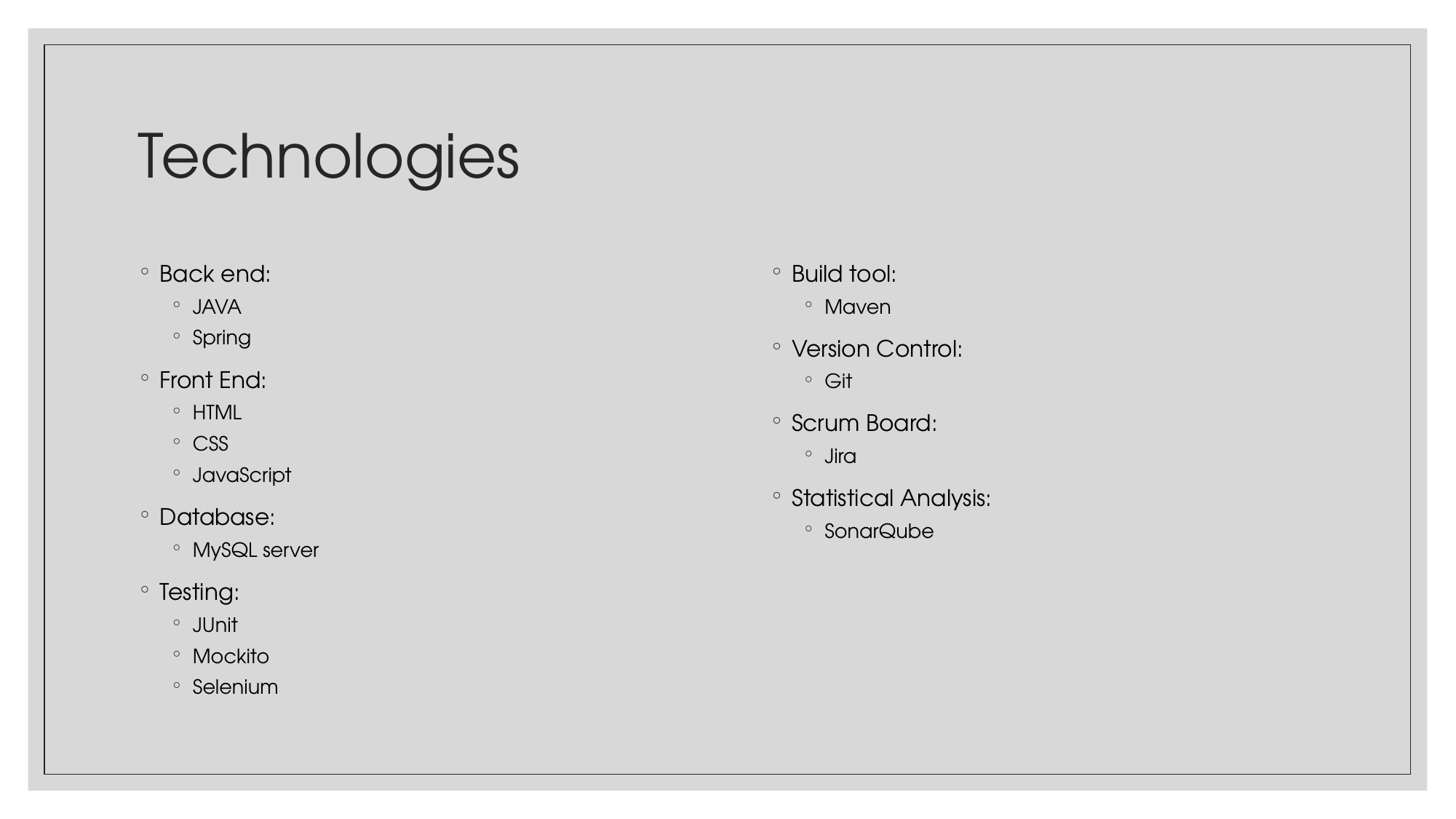

# Technologies
Back end:
JAVA
Spring
Front End:
HTML
CSS
JavaScript
Database:
MySQL server
Testing:
JUnit
Mockito
Selenium

Build tool:
Maven
Version Control:
Git
Scrum Board:
Jira
Statistical Analysis:
SonarQube